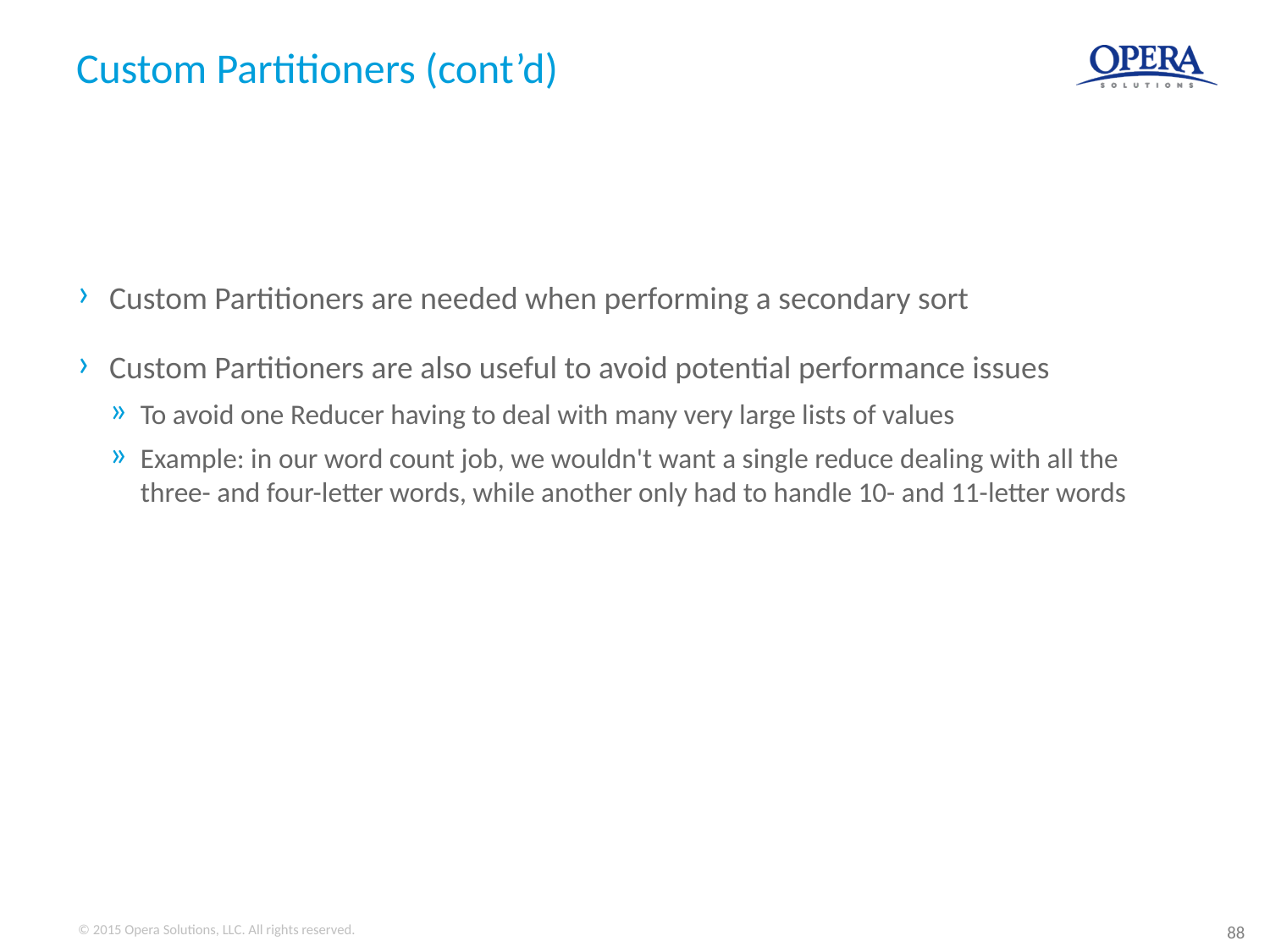

# Custom Partitioners (cont’d)
Custom Partitioners are needed when performing a secondary sort
Custom Partitioners are also useful to avoid potential performance issues
To avoid one Reducer having to deal with many very large lists of values
Example: in our word count job, we wouldn't want a single reduce dealing with all the three- and four-letter words, while another only had to handle 10- and 11-letter words